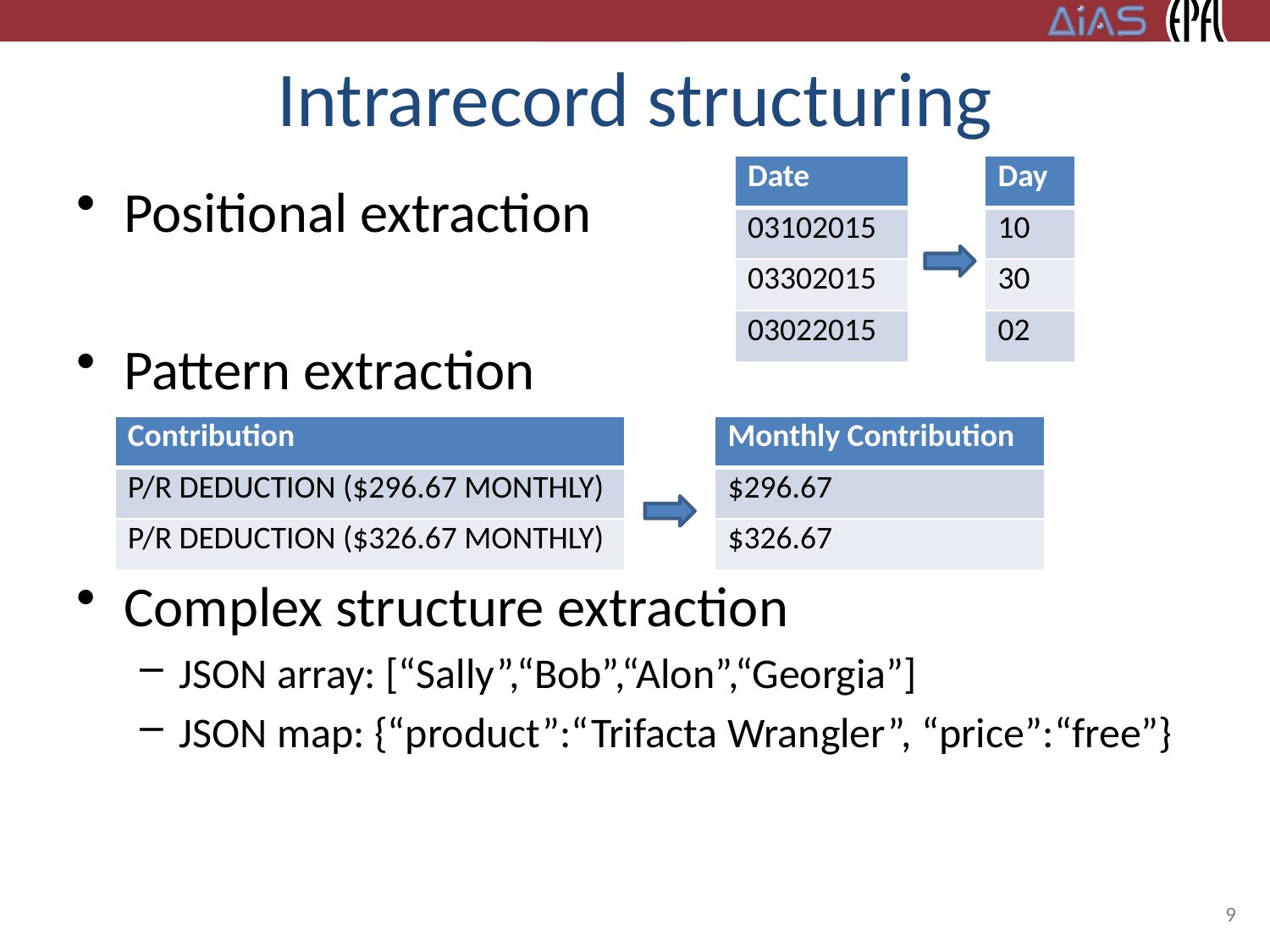

# Intrarecord structuring
| Date |
| --- |
| 03102015 |
| 03302015 |
| 03022015 |
| Day |
| --- |
| 10 |
| 30 |
| 02 |
Positional extraction

Pattern extraction

Complex structure extraction
JSON array: [“Sally”,“Bob”,“Alon”,“Georgia”]
JSON map: {“product”:“Trifacta Wrangler”, “price”:“free”}

| Contribution |
| --- |
| P/R DEDUCTION ($296.67 MONTHLY) |
| P/R DEDUCTION ($326.67 MONTHLY) |
| Monthly Contribution |
| --- |
| $296.67 |
| $326.67 |

9